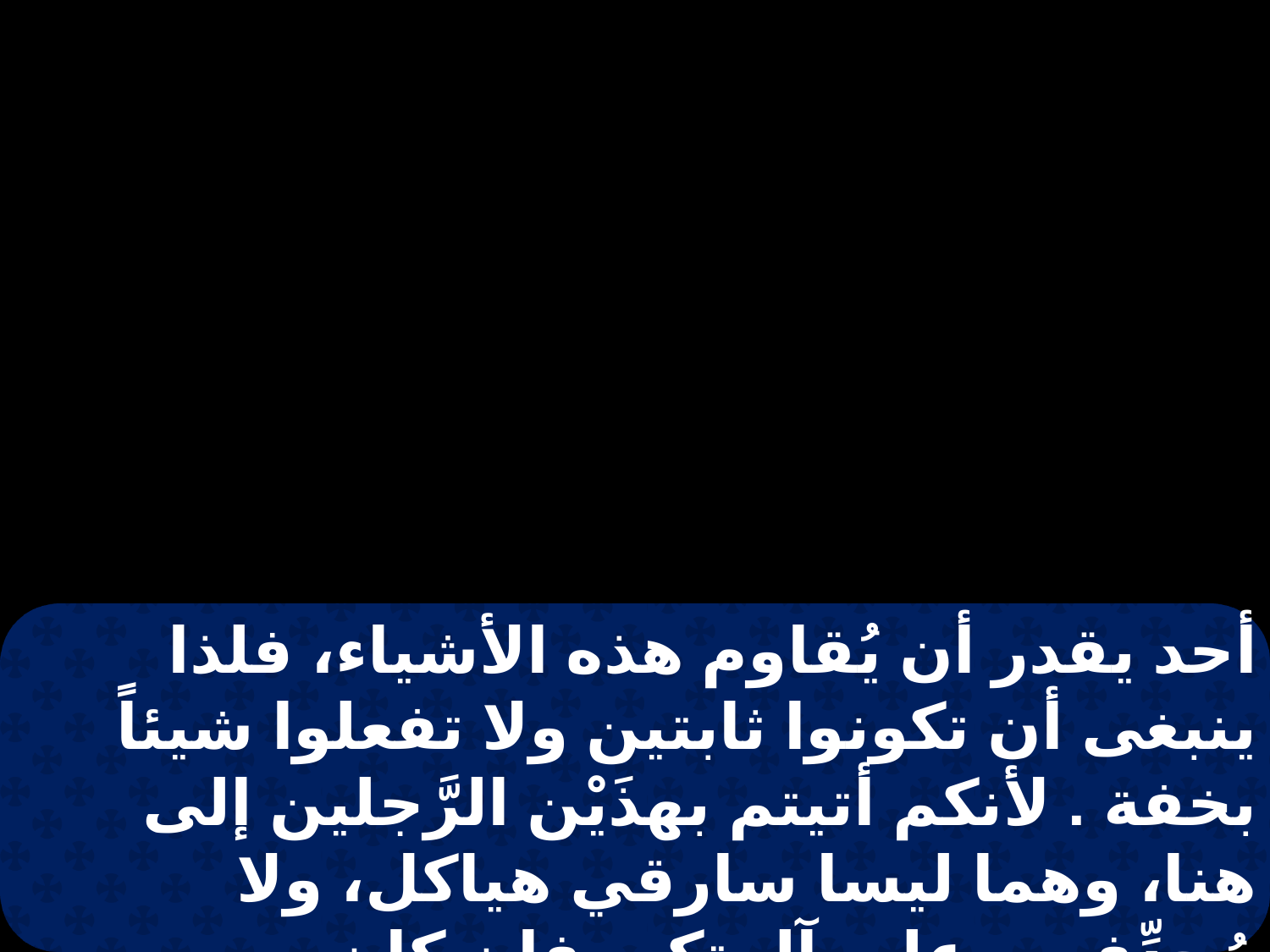

أحد يقدر أن يُقاوم هذه الأشياء، فلذا ينبغى أن تكونوا ثابتين ولا تفعلوا شيئاً بخفة . لأنكم أتيتم بهذَيْن الرَّجلين إلى هنا، وهما ليسا سارقي هياكل، ولا مُجدِّفين، على آلهتكم .فإن كان ديمتريوس والصُّنَّاع الذين